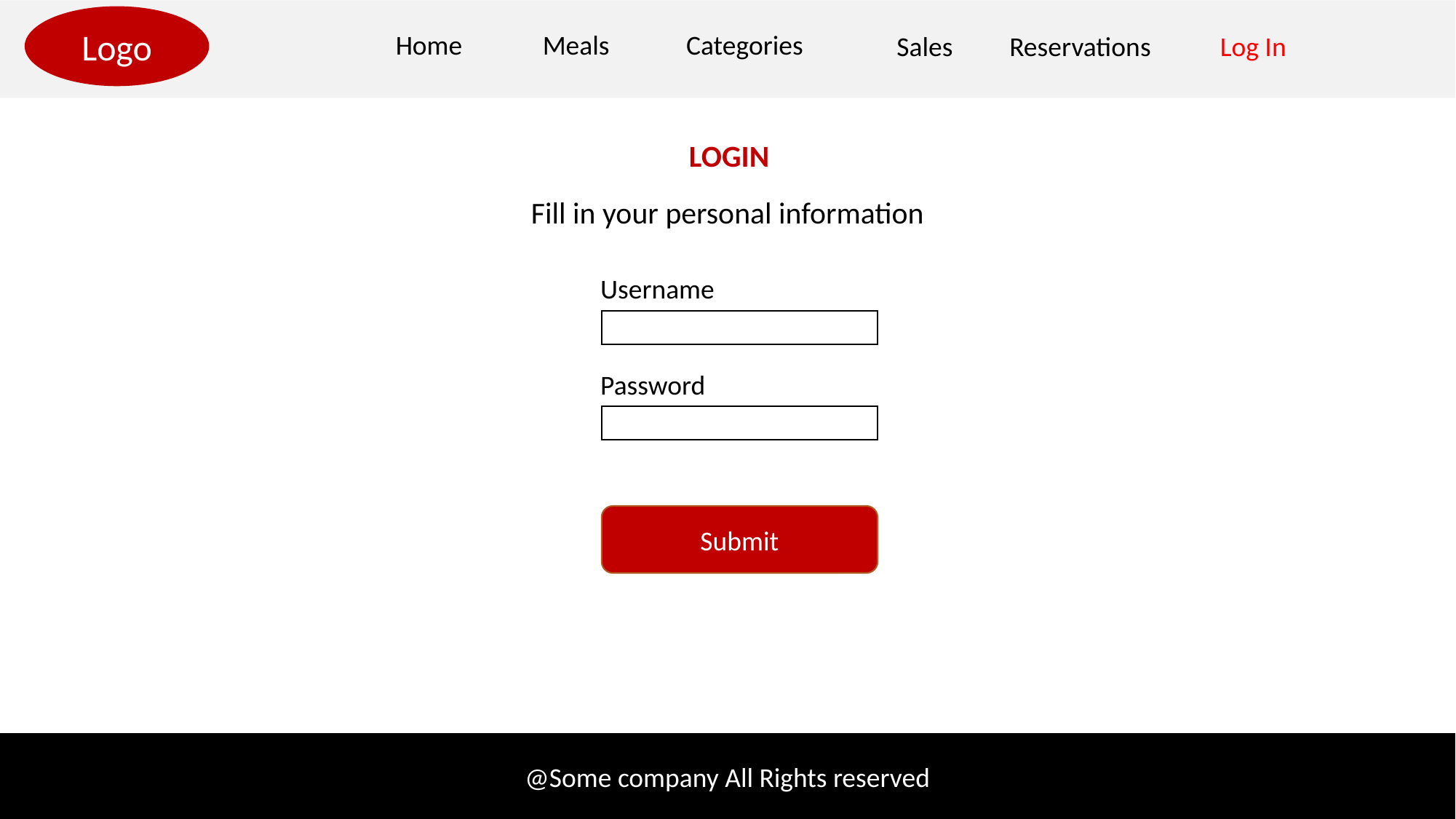

Logo
Categories
Home
Meals
Sales
Reservations
Log In
LOGIN
Fill in your personal information
Username

Password

Submit
@Some company All Rights reserved